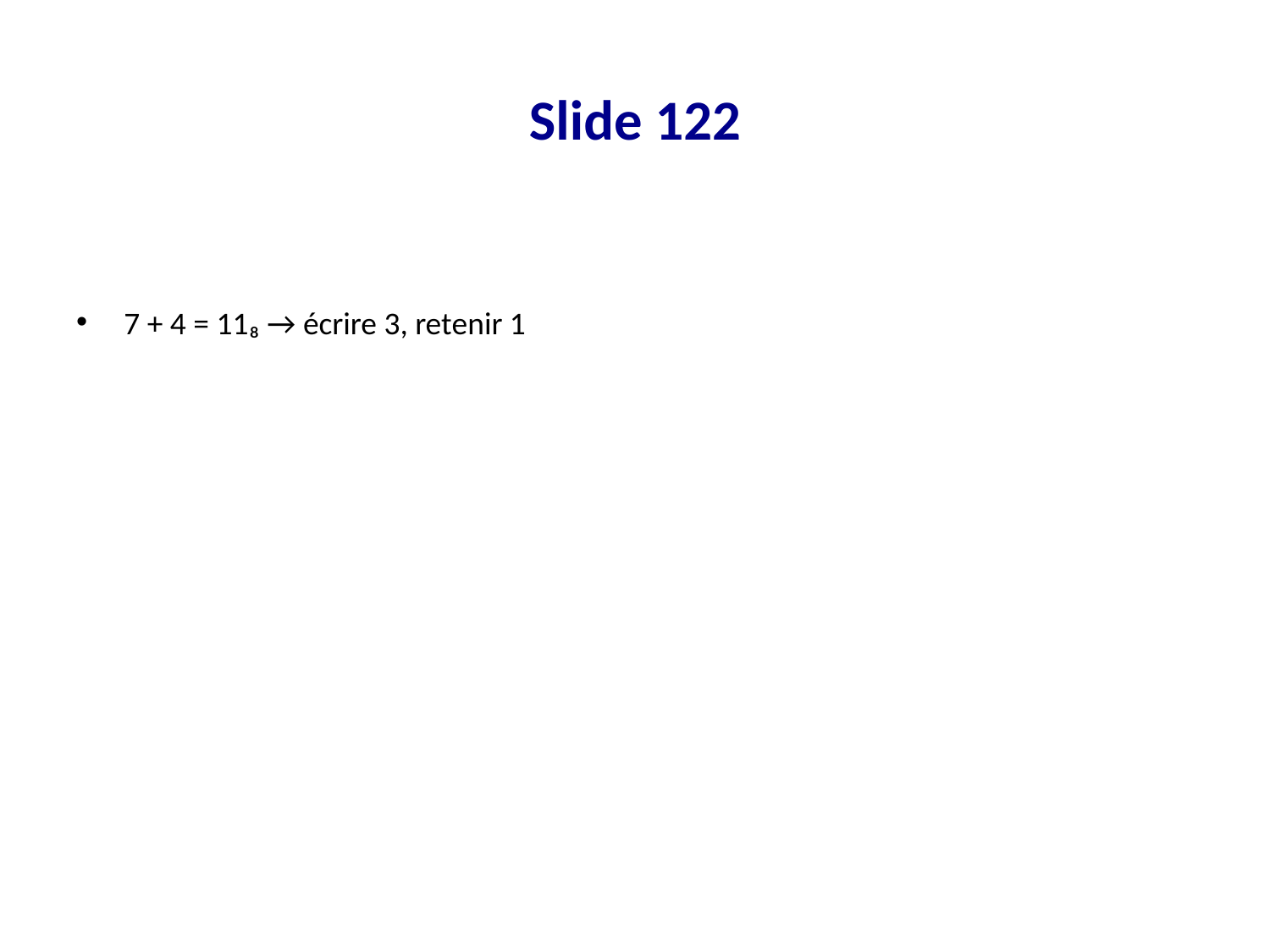

# Slide 122

7 + 4 = 11₈ → écrire 3, retenir 1